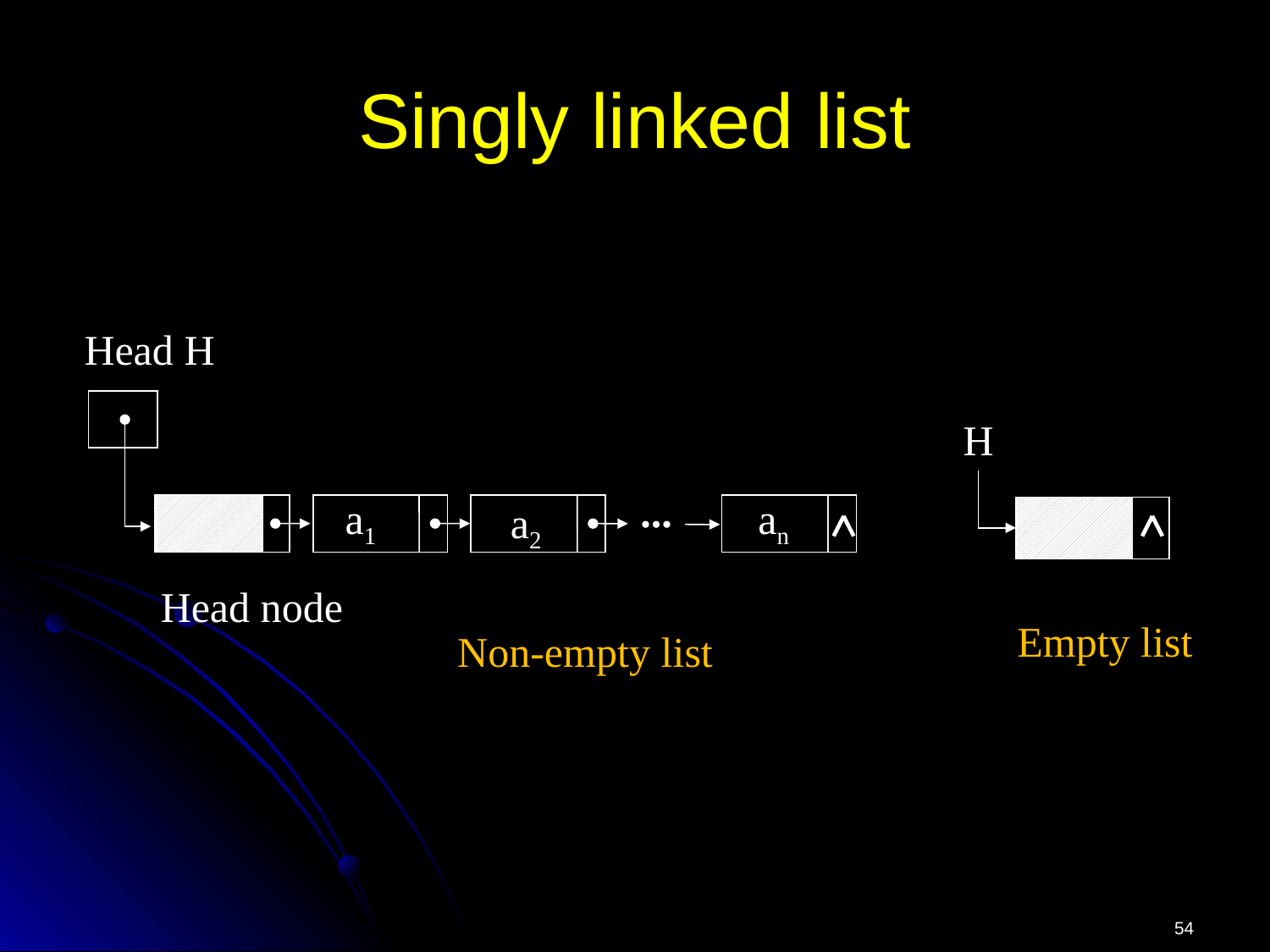

# Singly linked list
Head H

H

...
a1
an
a2

Head node
Empty list
Non-empty list

54